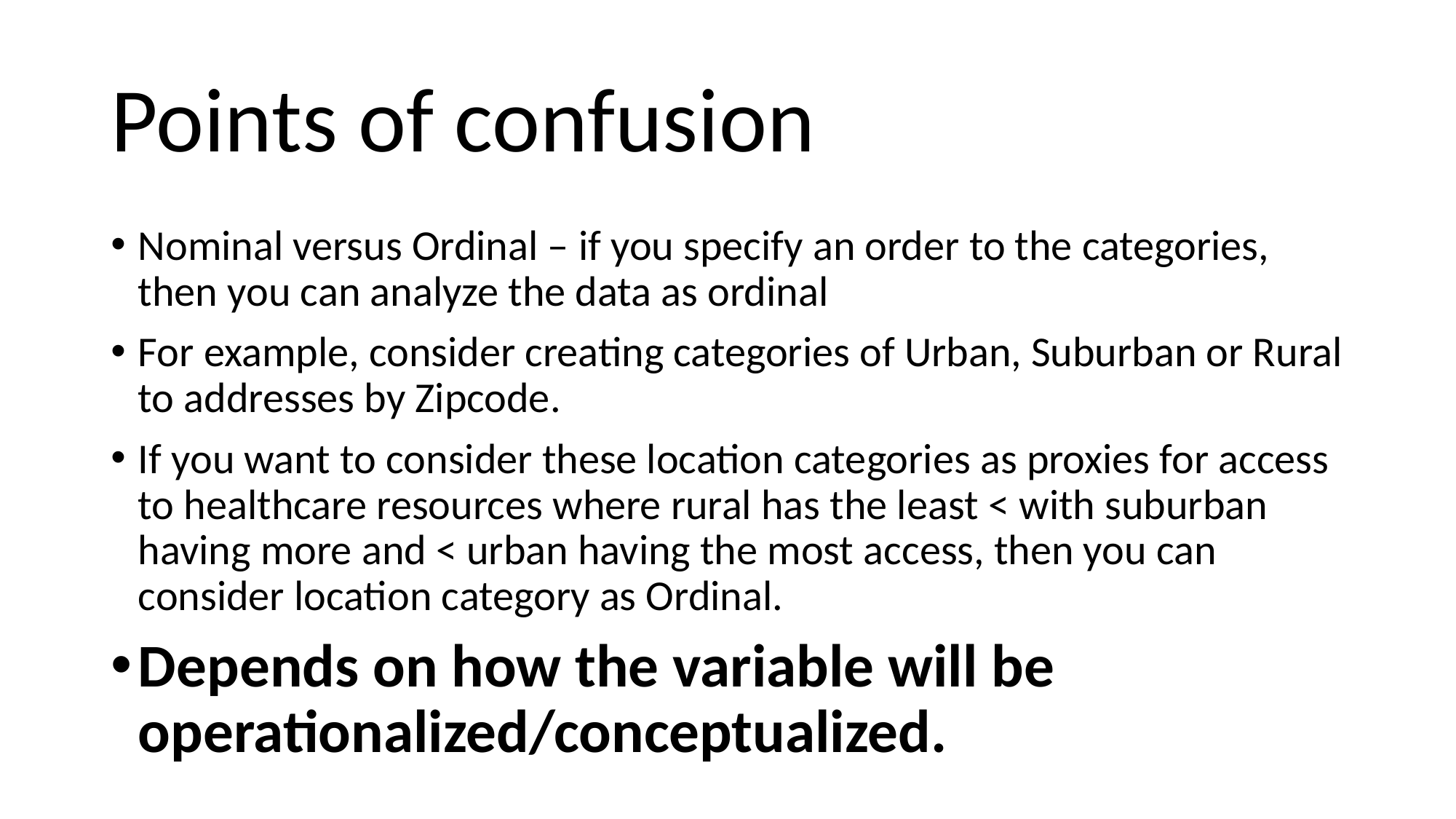

# Points of confusion
Nominal versus Ordinal – if you specify an order to the categories, then you can analyze the data as ordinal
For example, consider creating categories of Urban, Suburban or Rural to addresses by Zipcode.
If you want to consider these location categories as proxies for access to healthcare resources where rural has the least < with suburban having more and < urban having the most access, then you can consider location category as Ordinal.
Depends on how the variable will be operationalized/conceptualized.